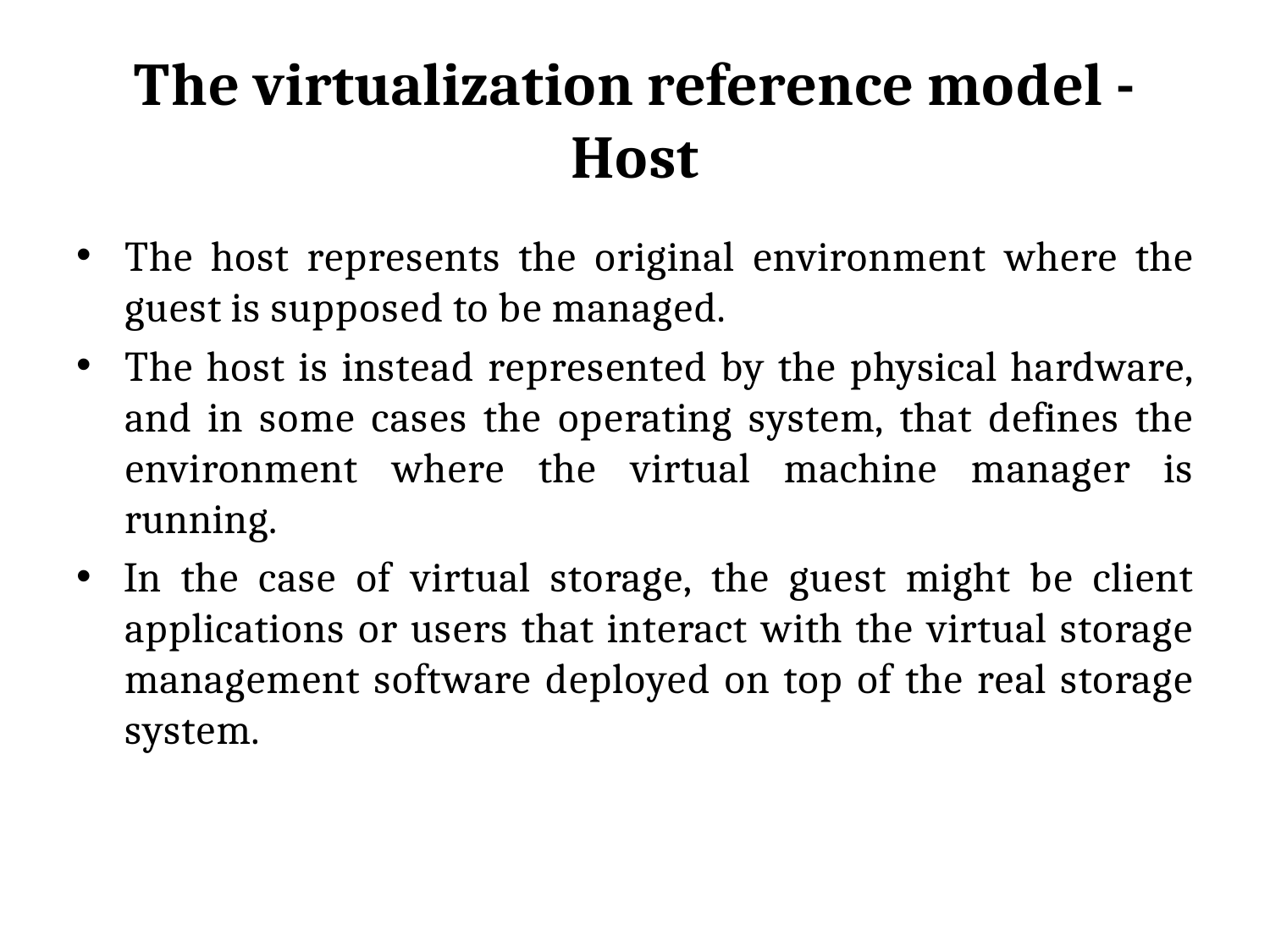

# The virtualization reference model - Host
The host represents the original environment where the guest is supposed to be managed.
The host is instead represented by the physical hardware, and in some cases the operating system, that defines the environment where the virtual machine manager is running.
In the case of virtual storage, the guest might be client applications or users that interact with the virtual storage management software deployed on top of the real storage system.